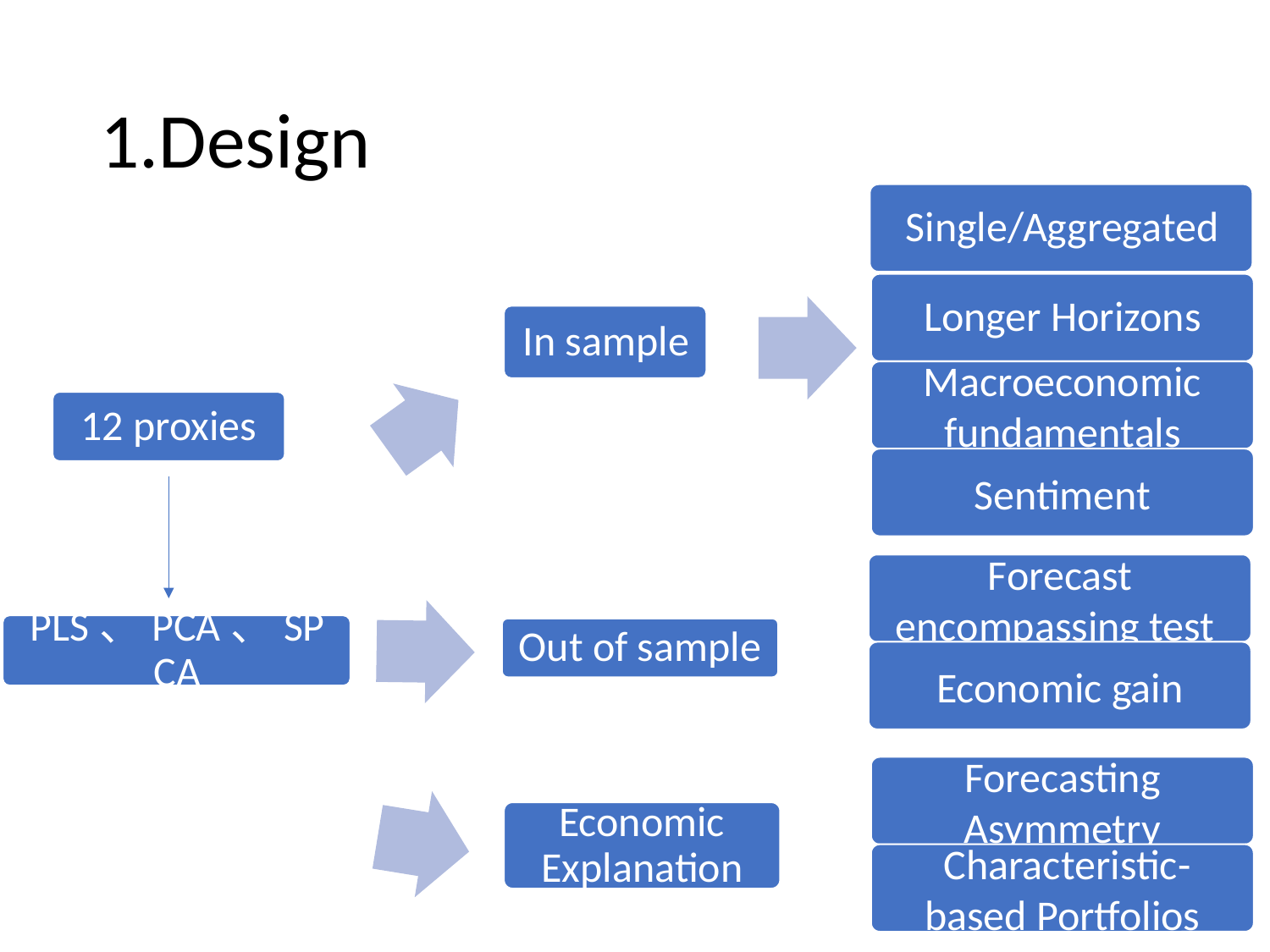

# 1.Design
PLS、PCA、SPCA

In sample

Single/Aggregated

Longer Horizons

Macroeconomic fundamentals

12 proxies

Sentiment

Forecast encompassing test

Out of sample

Economic gain

Forecasting Asymmetry

Economic Explanation

 Characteristic-based Portfolios